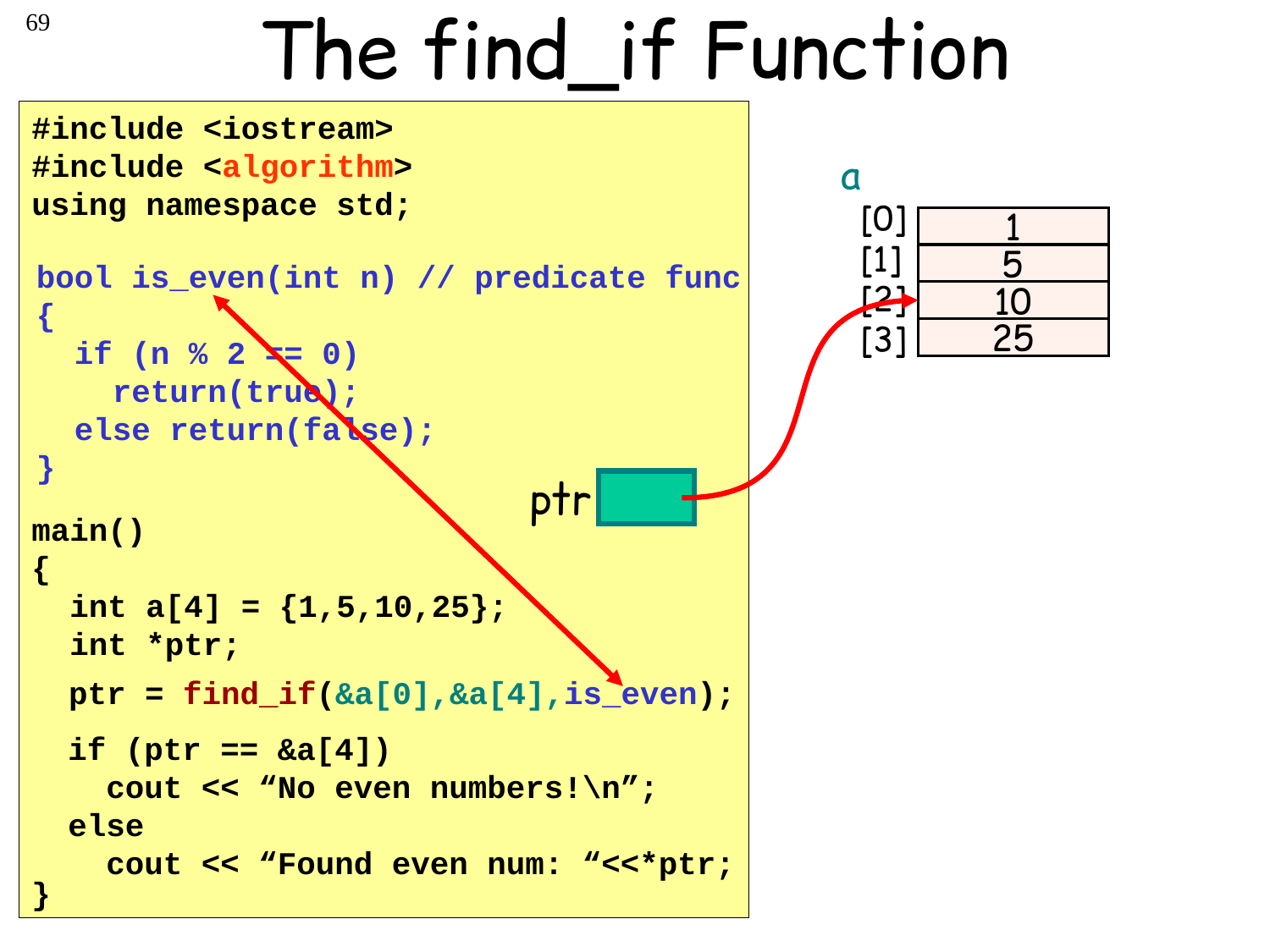

69
# The find_if Function
#include <iostream>
#include <algorithm>
using namespace std;

main()
{
  int a[4] = {1,5,10,25};
  int *ptr;

}

The find_if func loops through a container/array and passes each item to a “predicate function” that you specify.
a
  [0]
  [1]
  [2]
  [3]

1
5

bool is_even(int n) // predicate func
{
  if (n % 2 == 0)
    return(true);
  else return(false);
}

10

25

find_if processes each item in the container until the predicate function returns true or it runs out of items.
ptr

find_if returns an iterator/pointer to the first item that triggers the predicate function.
 ptr = find_if(&a[0],&a[4],is_even);

if (ptr == &a[4])
  cout << “No even numbers!\n”;
else
  cout << “Found even num: “<<*ptr;